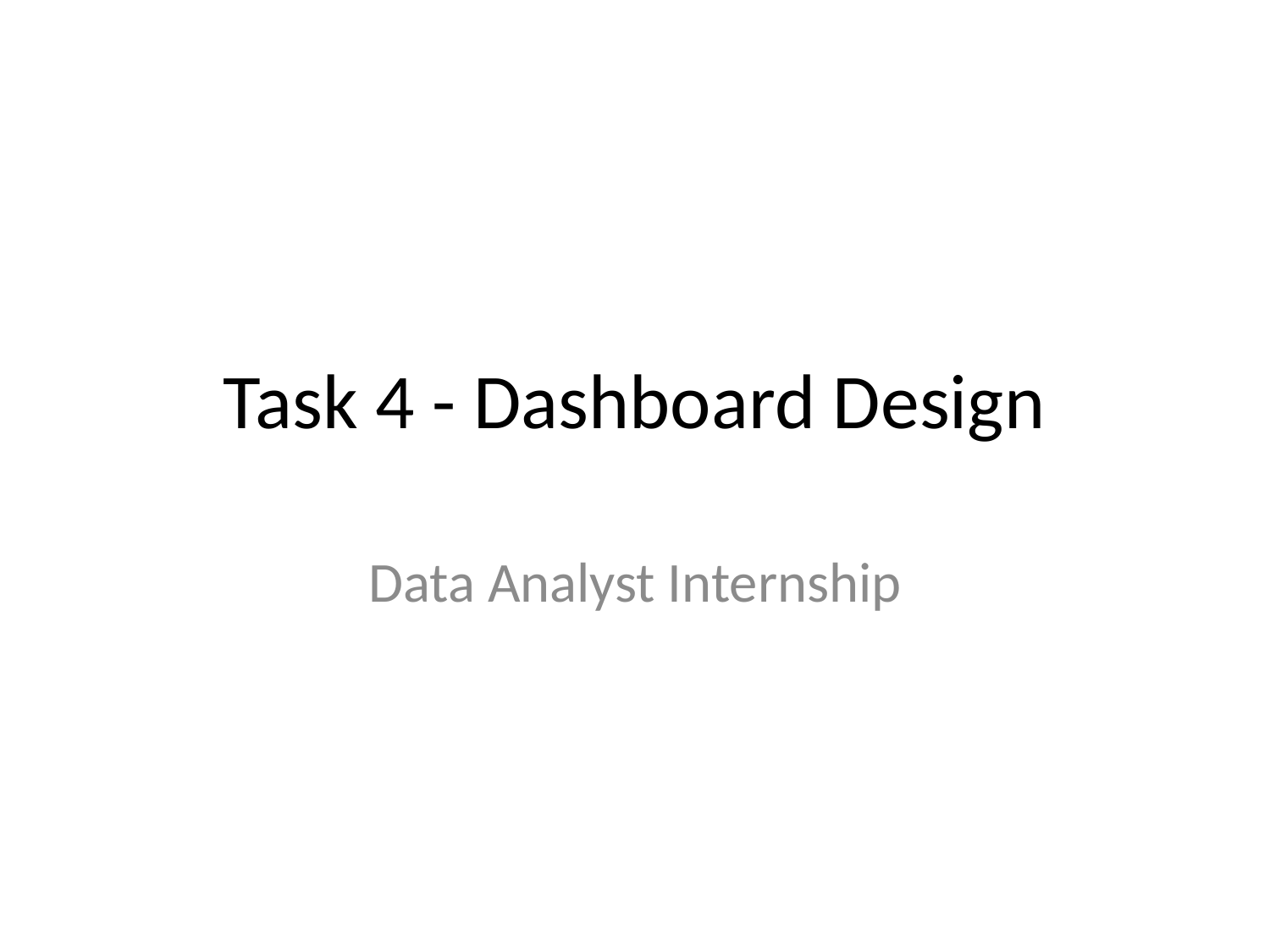

# Task 4 - Dashboard Design
Data Analyst Internship